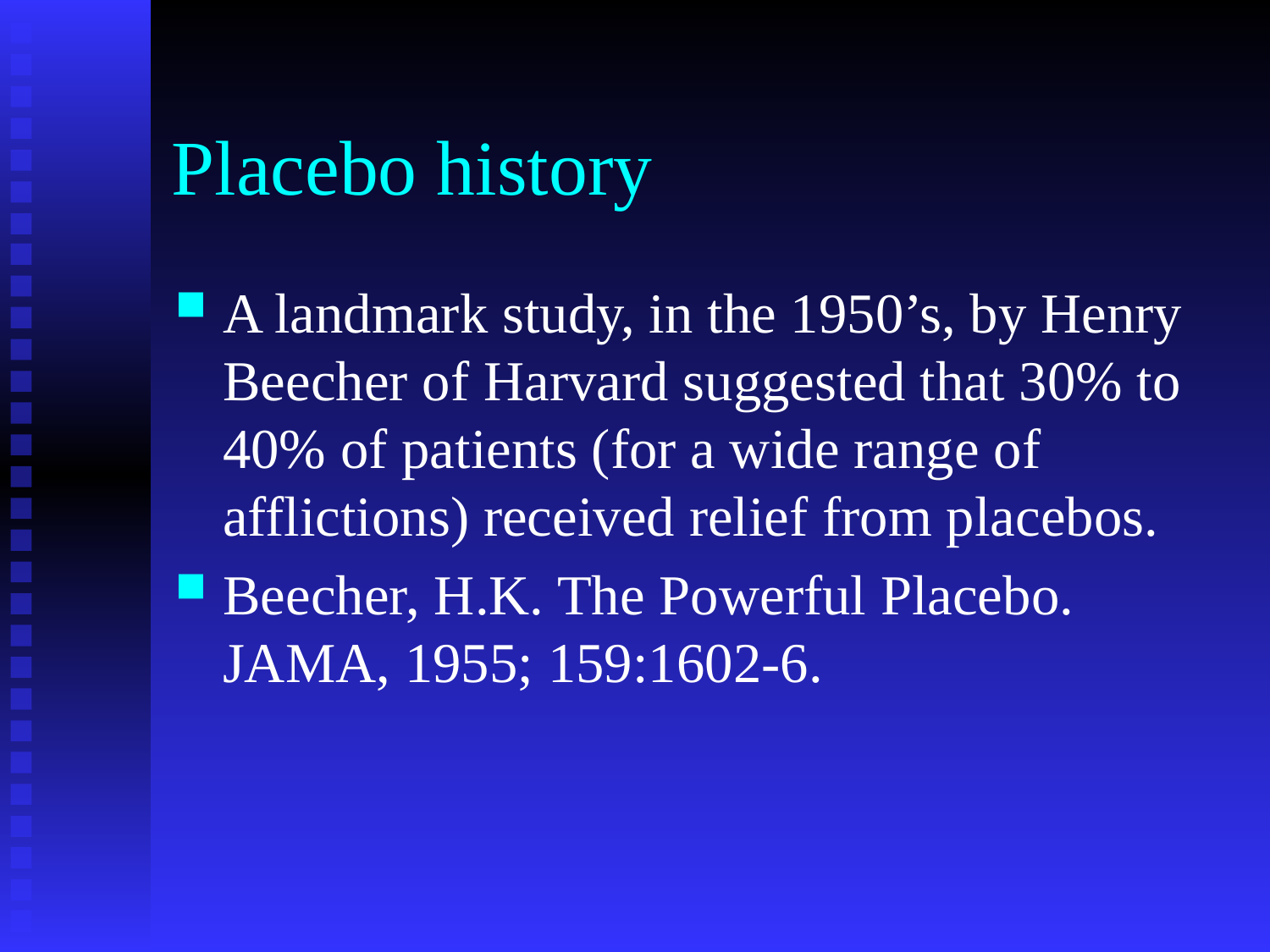

# Placebo history
A landmark study, in the 1950’s, by Henry Beecher of Harvard suggested that 30% to 40% of patients (for a wide range of afflictions) received relief from placebos.
Beecher, H.K. The Powerful Placebo. JAMA, 1955; 159:1602-6.